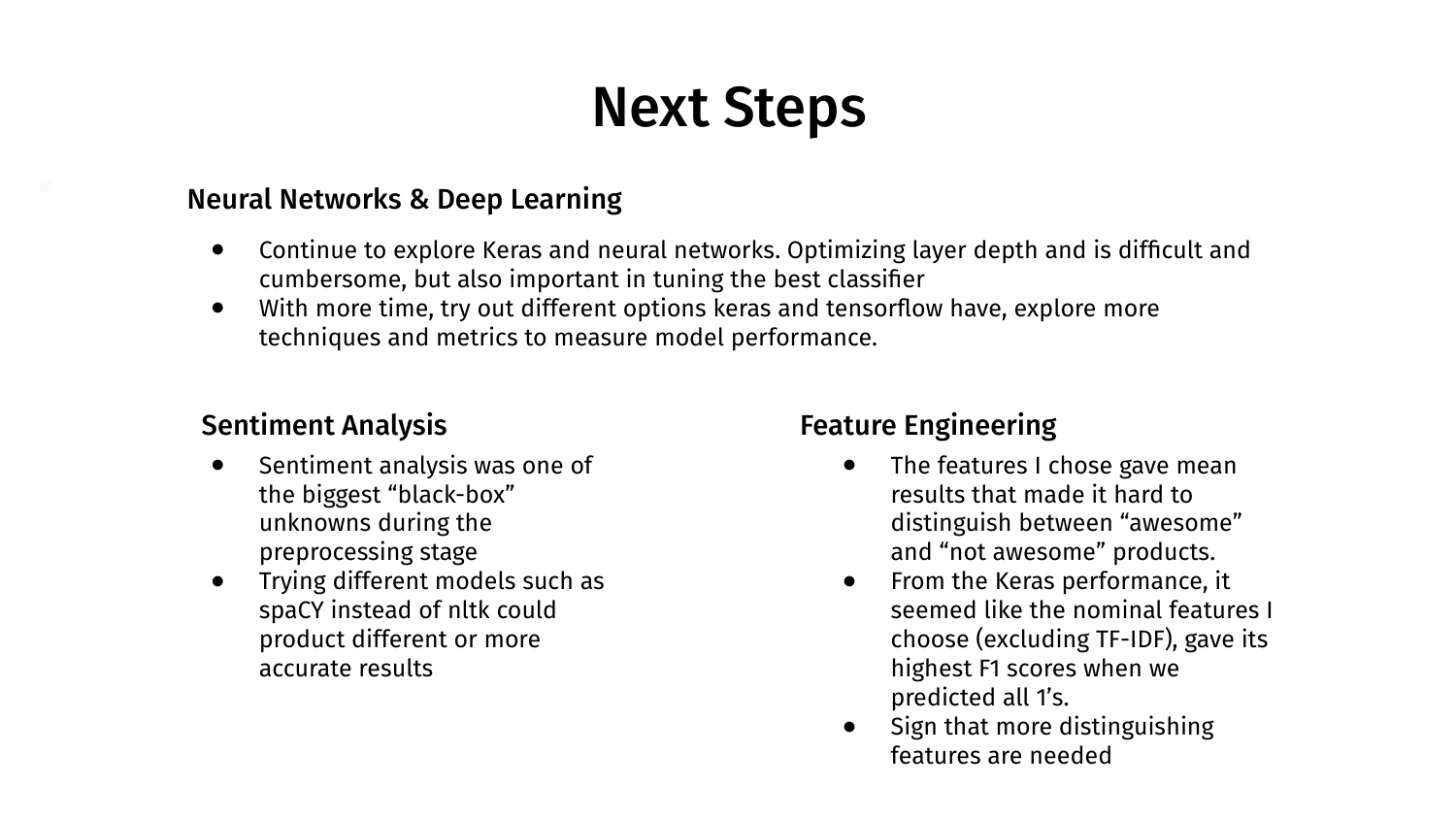

Next Steps
Neural Networks & Deep Learning

Continue to explore Keras and neural networks. Optimizing layer depth and is difficult and cumbersome, but also important in tuning the best classifier
With more time, try out different options keras and tensorflow have, explore more techniques and metrics to measure model performance.

Sentiment Analysis
Feature Engineering
Sentiment analysis was one of the biggest “black-box” unknowns during the preprocessing stage
Trying different models such as spaCY instead of nltk could product different or more accurate results

The features I chose gave mean results that made it hard to distinguish between “awesome” and “not awesome” products.
From the Keras performance, it seemed like the nominal features I choose (excluding TF-IDF), gave its highest F1 scores when we predicted all 1’s.
Sign that more distinguishing features are needed